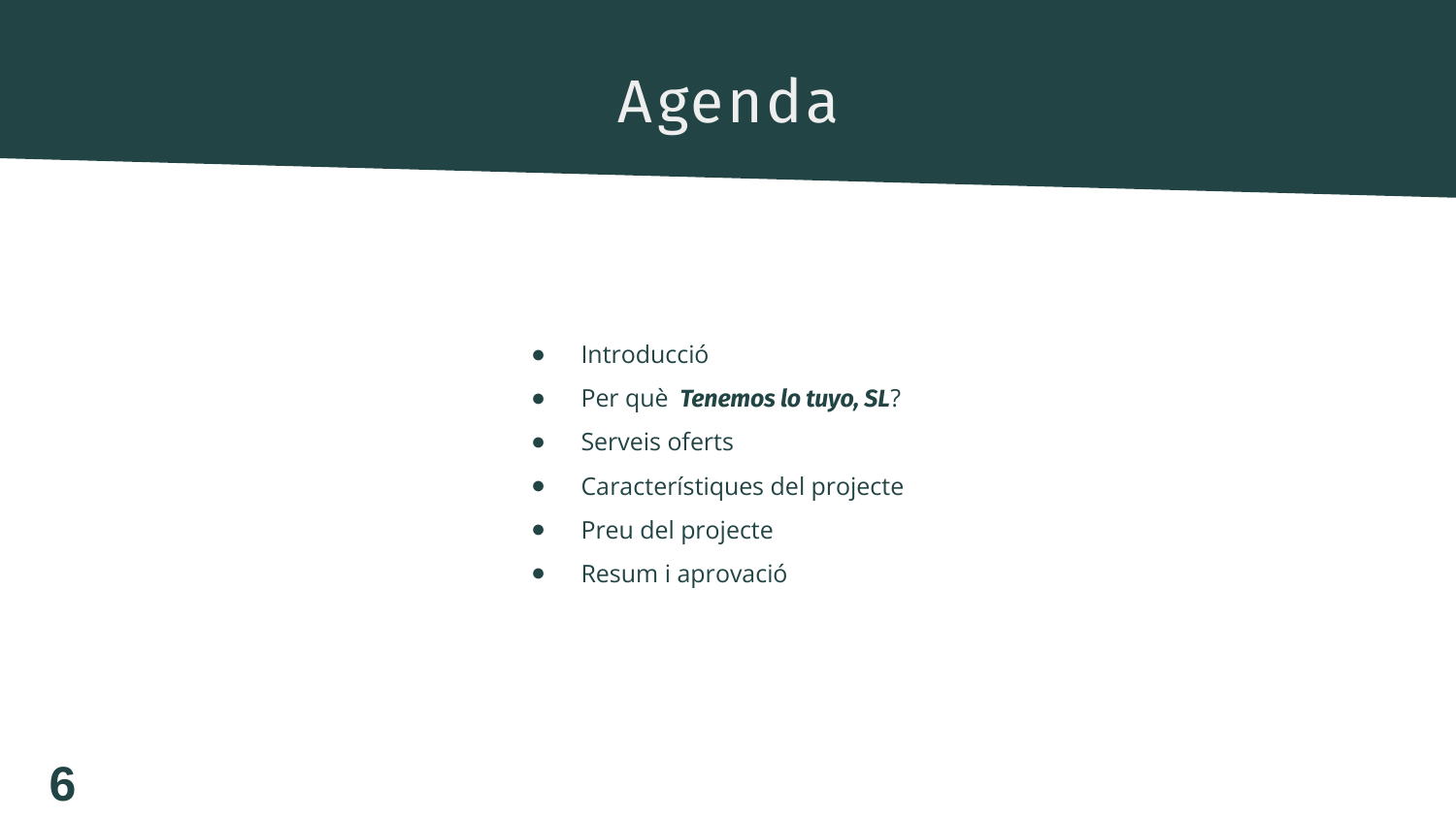

# Agenda
Introducció
Per què  Tenemos lo tuyo, SL?
Serveis oferts
Característiques del projecte
Preu del projecte
Resum i aprovació
6